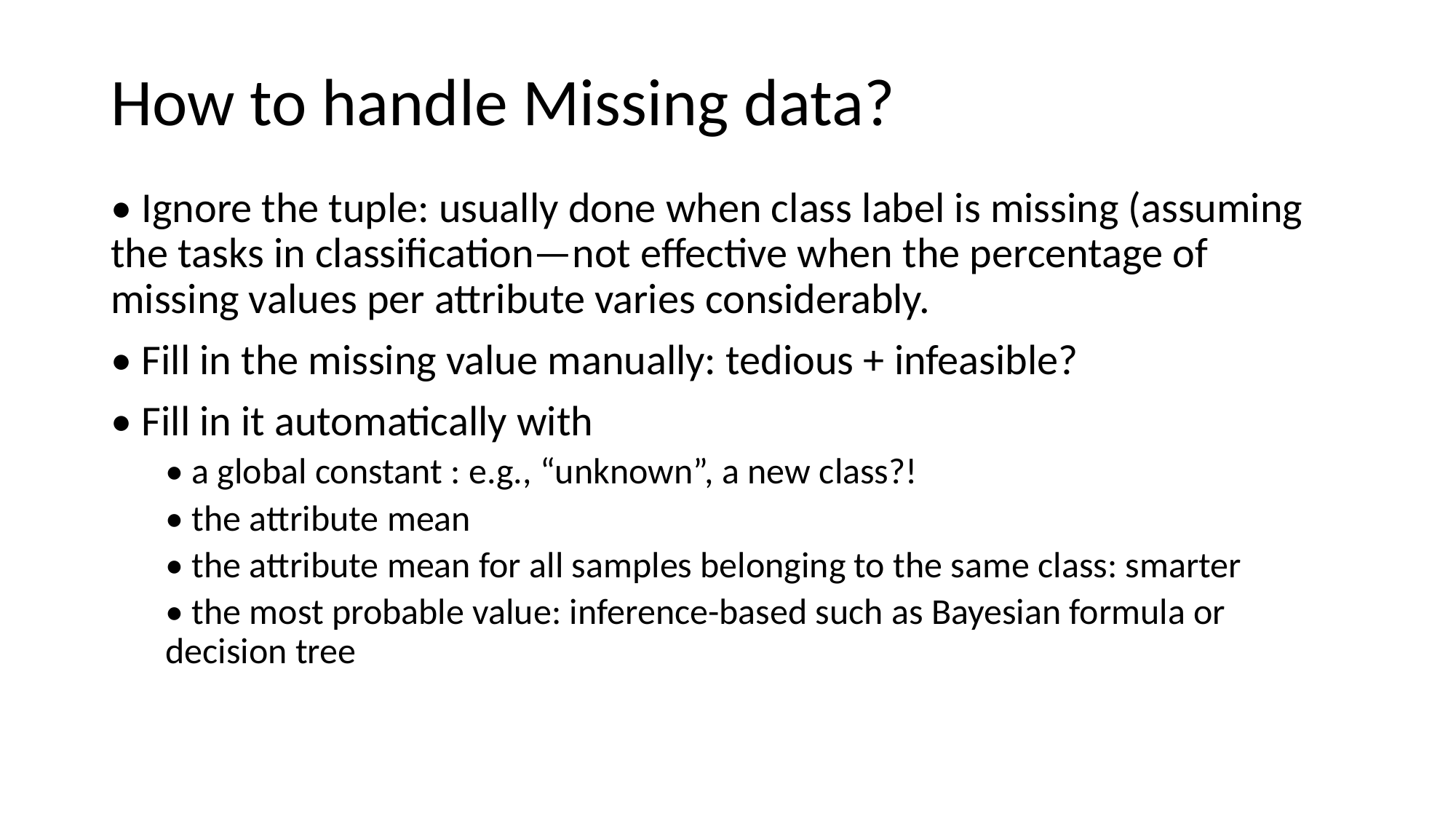

# How to handle Missing data?
• Ignore the tuple: usually done when class label is missing (assuming the tasks in classification—not effective when the percentage of missing values per attribute varies considerably.
• Fill in the missing value manually: tedious + infeasible?
• Fill in it automatically with
• a global constant : e.g., “unknown”, a new class?!
• the attribute mean
• the attribute mean for all samples belonging to the same class: smarter
• the most probable value: inference-based such as Bayesian formula or decision tree